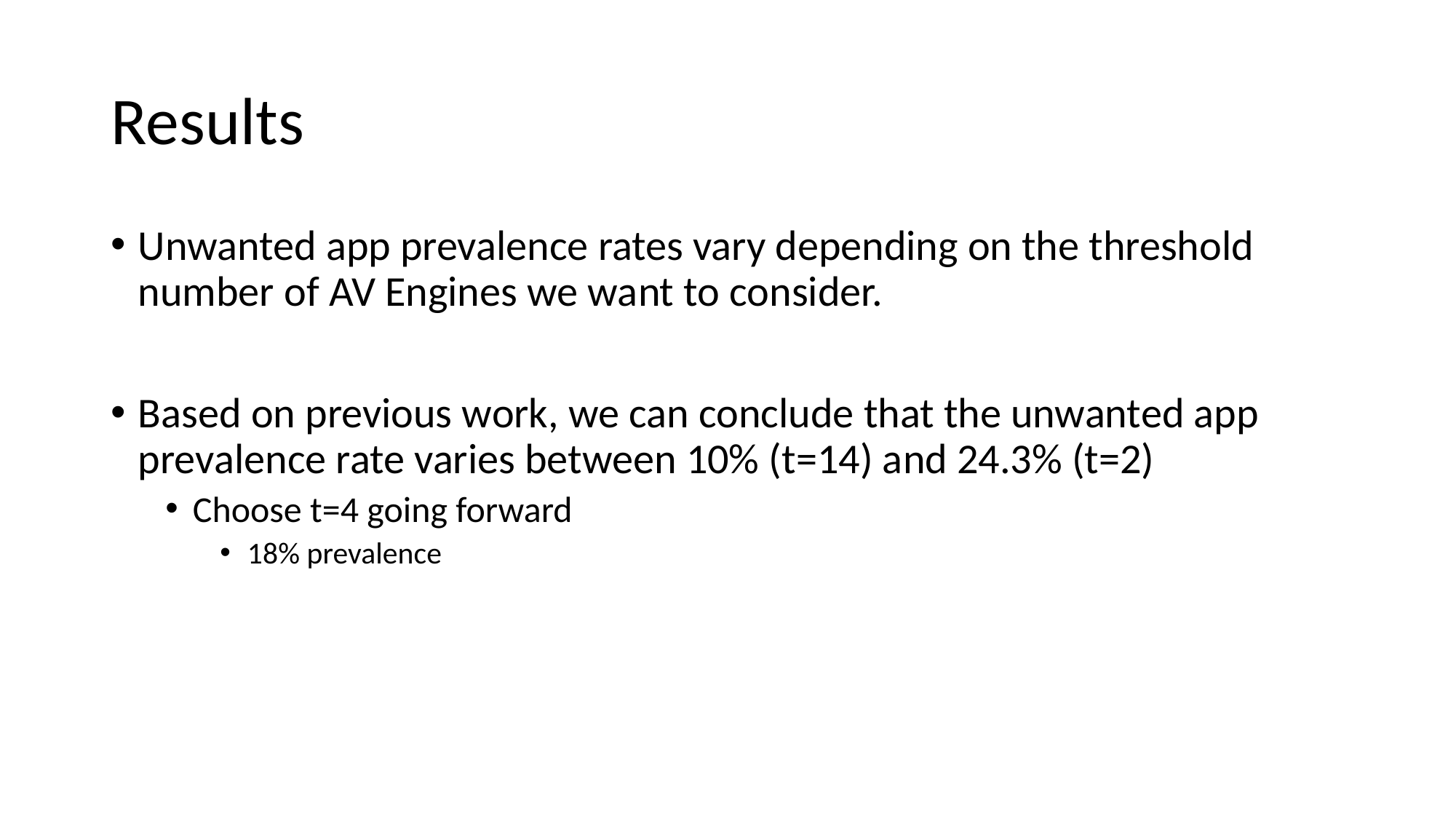

# Results
Unwanted app prevalence rates vary depending on the threshold number of AV Engines we want to consider.

Based on previous work, we can conclude that the unwanted app prevalence rate varies between 10% (t=14) and 24.3% (t=2)
Choose t=4 going forward
18% prevalence